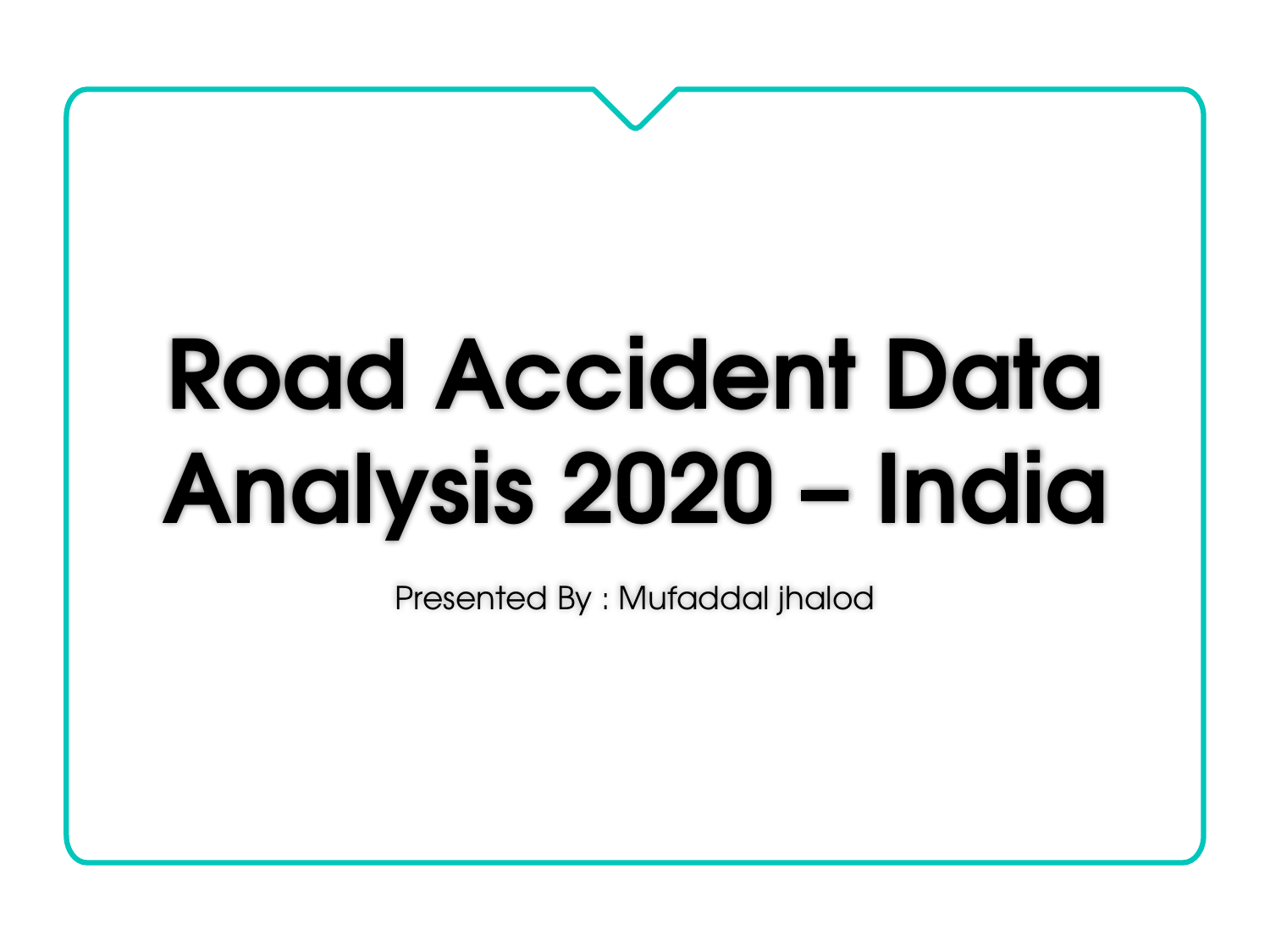

# Road Accident Data Analysis 2020 – India
Presented By : Mufaddal jhalod